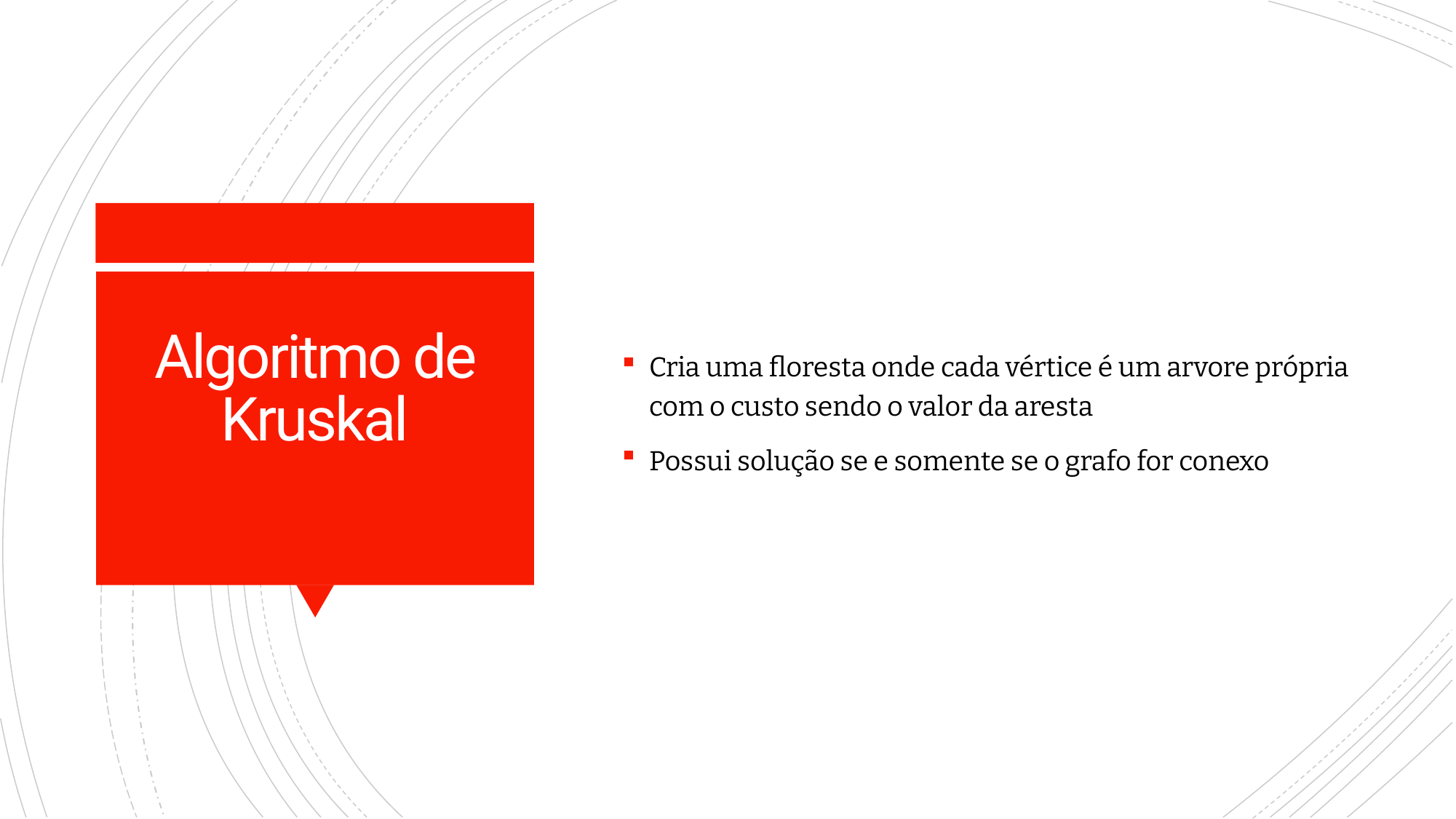

Cria uma floresta onde cada vértice é um arvore própria com o custo sendo o valor da aresta
Possui solução se e somente se o grafo for conexo
# Algoritmo de Kruskal